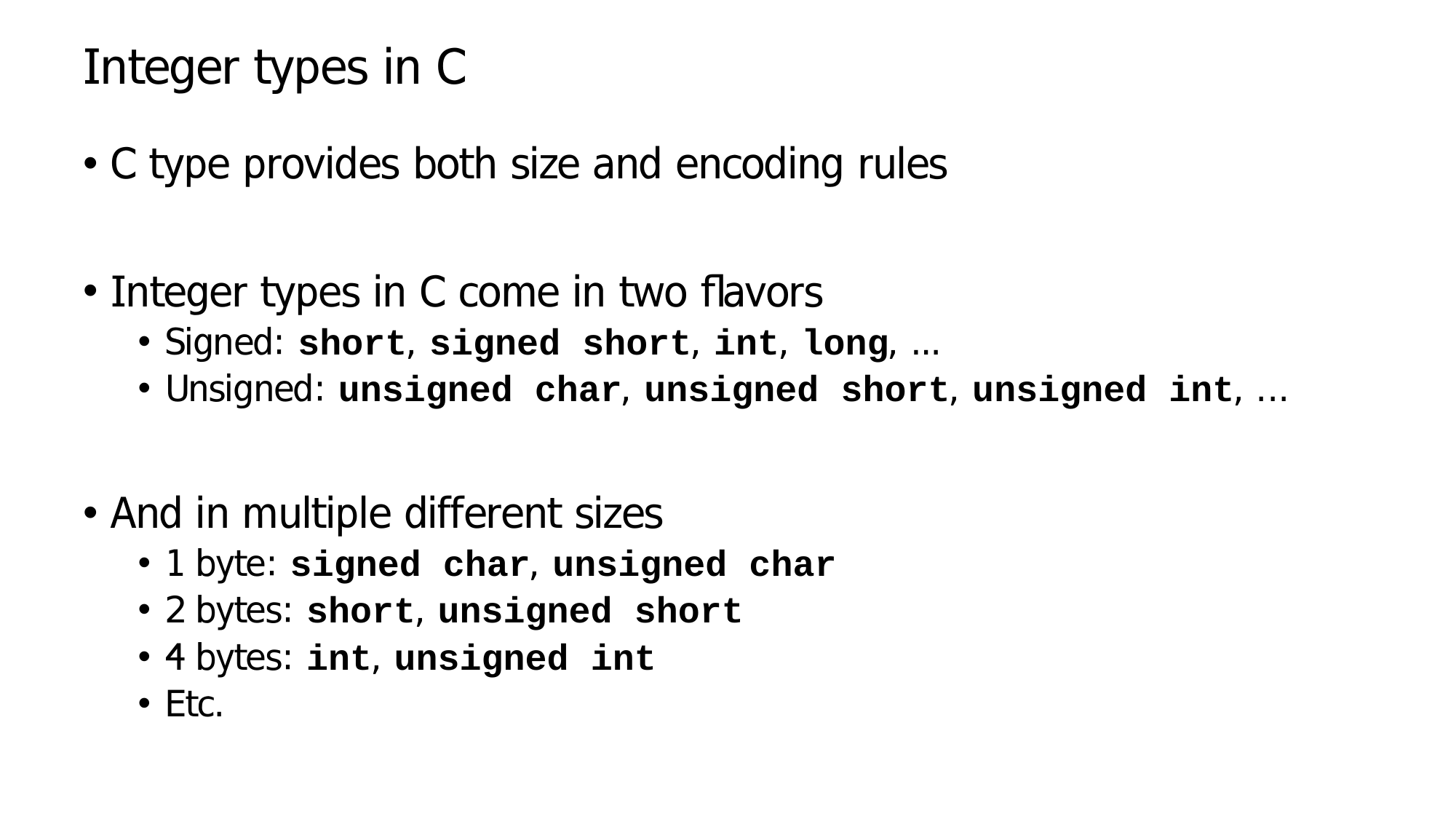

# Integer types in C
C type provides both size and encoding rules

Integer types in C come in two flavors
Signed: short, signed short, int, long, …
Unsigned: unsigned char, unsigned short, unsigned int, ...

And in multiple different sizes
1 byte: signed char, unsigned char
2 bytes: short, unsigned short
4 bytes: int, unsigned int
Etc.